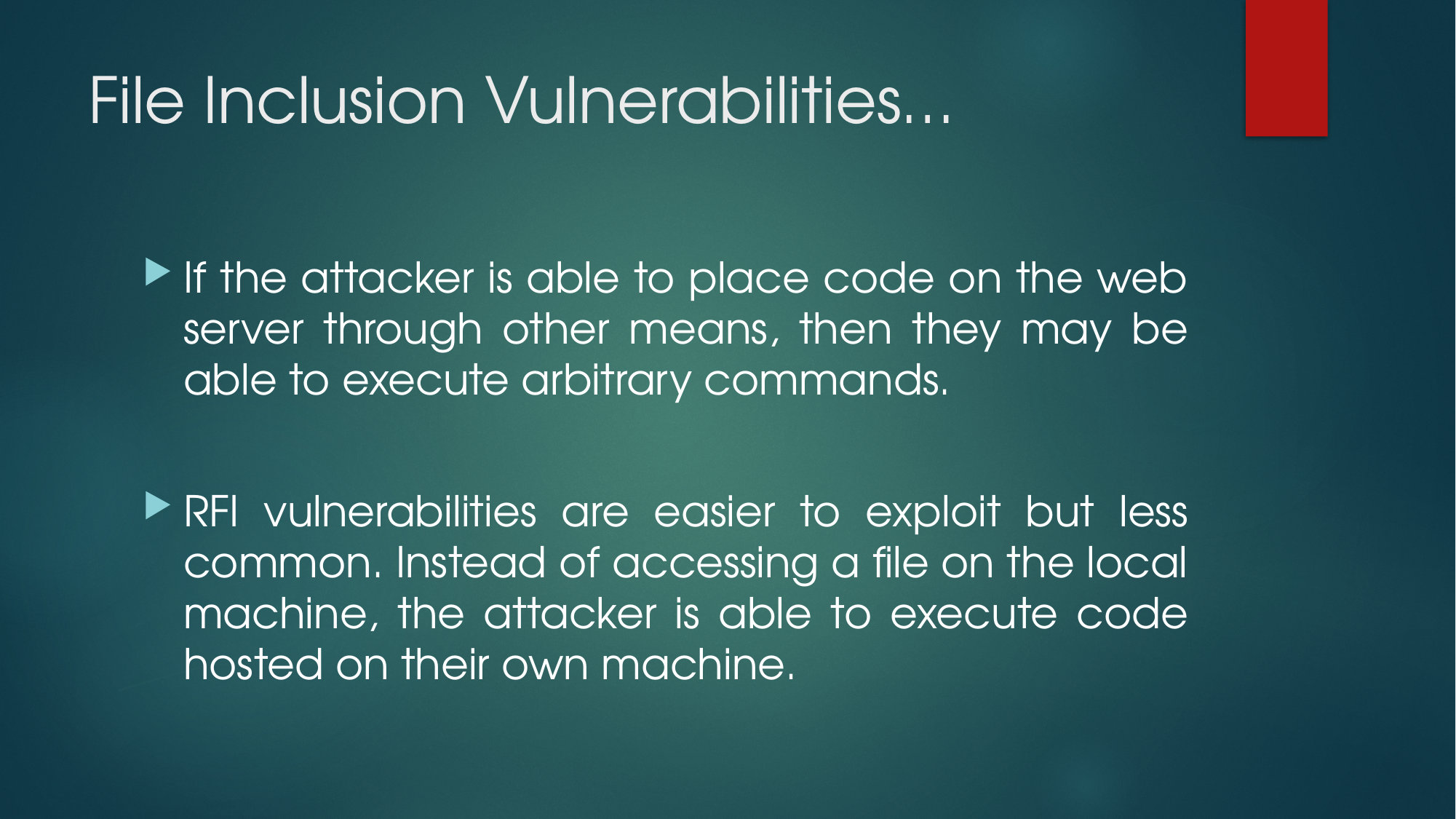

# File Inclusion Vulnerabilities…
If the attacker is able to place code on the web server through other means, then they may be able to execute arbitrary commands.

RFI vulnerabilities are easier to exploit but less common. Instead of accessing a file on the local machine, the attacker is able to execute code hosted on their own machine.